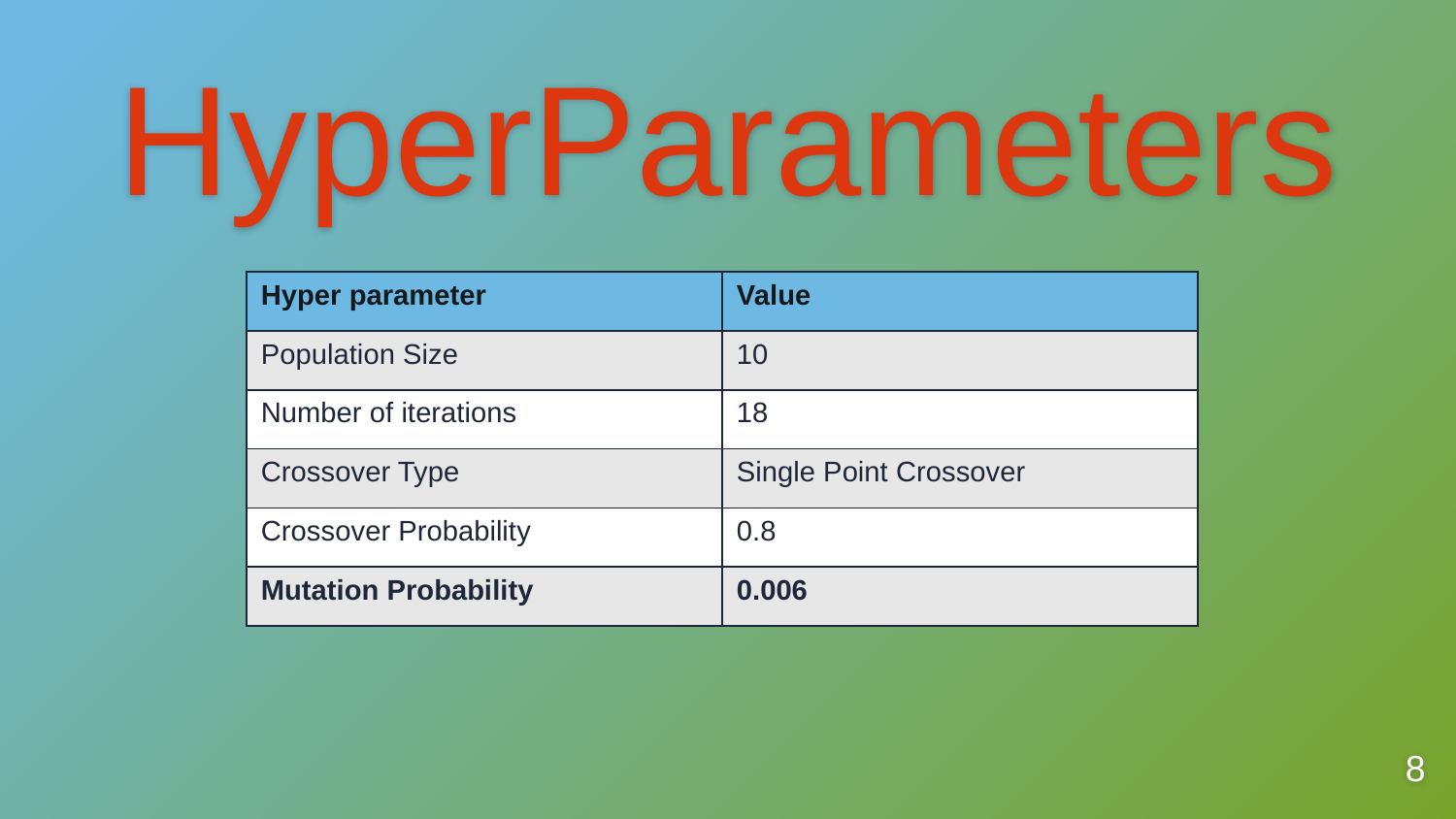

HyperParameters
| Hyper parameter | Value |
| --- | --- |
| Population Size | 10 |
| Number of iterations | 18 |
| Crossover Type | Single Point Crossover |
| Crossover Probability | 0.8 |
| Mutation Probability | 0.006 |
8